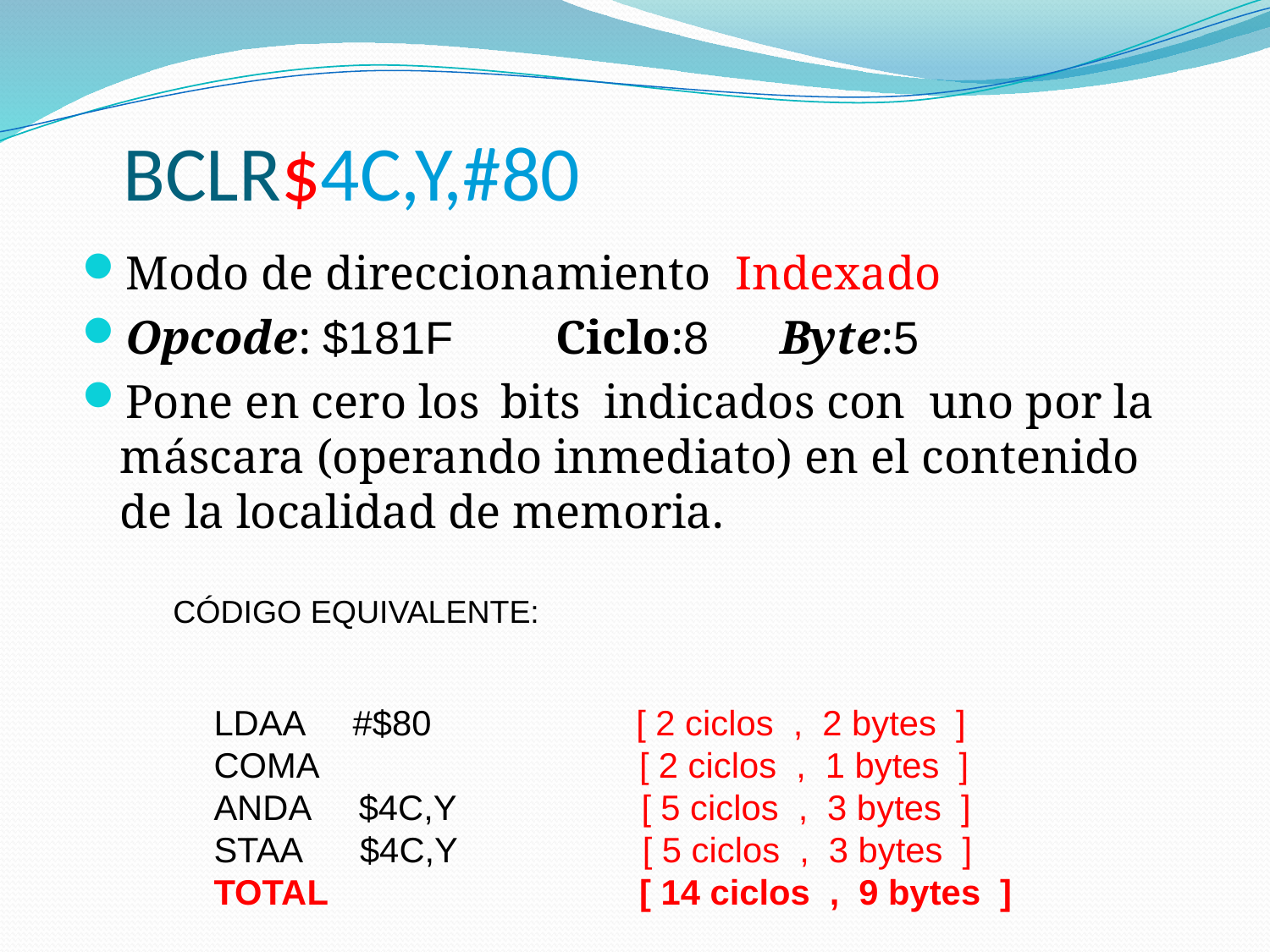

# BCLR$4C,Y,#80
Modo de direccionamiento  Indexado
Opcode: $181F        Ciclo:8      Byte:5
Pone en cero los 	bits  indicados con  uno por la máscara (operando inmediato) en el contenido de la localidad de memoria.
CÓDIGO EQUIVALENTE:
LDAA     #$80                     [ 2 ciclos  ,  2 bytes  ]
COMA                                 [ 2 ciclos  ,  1 bytes  ]
ANDA     $4C,Y                   [ 5 ciclos  ,  3 bytes  ]
STAA      $4C,Y                   [ 5 ciclos  ,  3 bytes  ]
TOTAL                                [ 14 ciclos  ,  9 bytes  ]